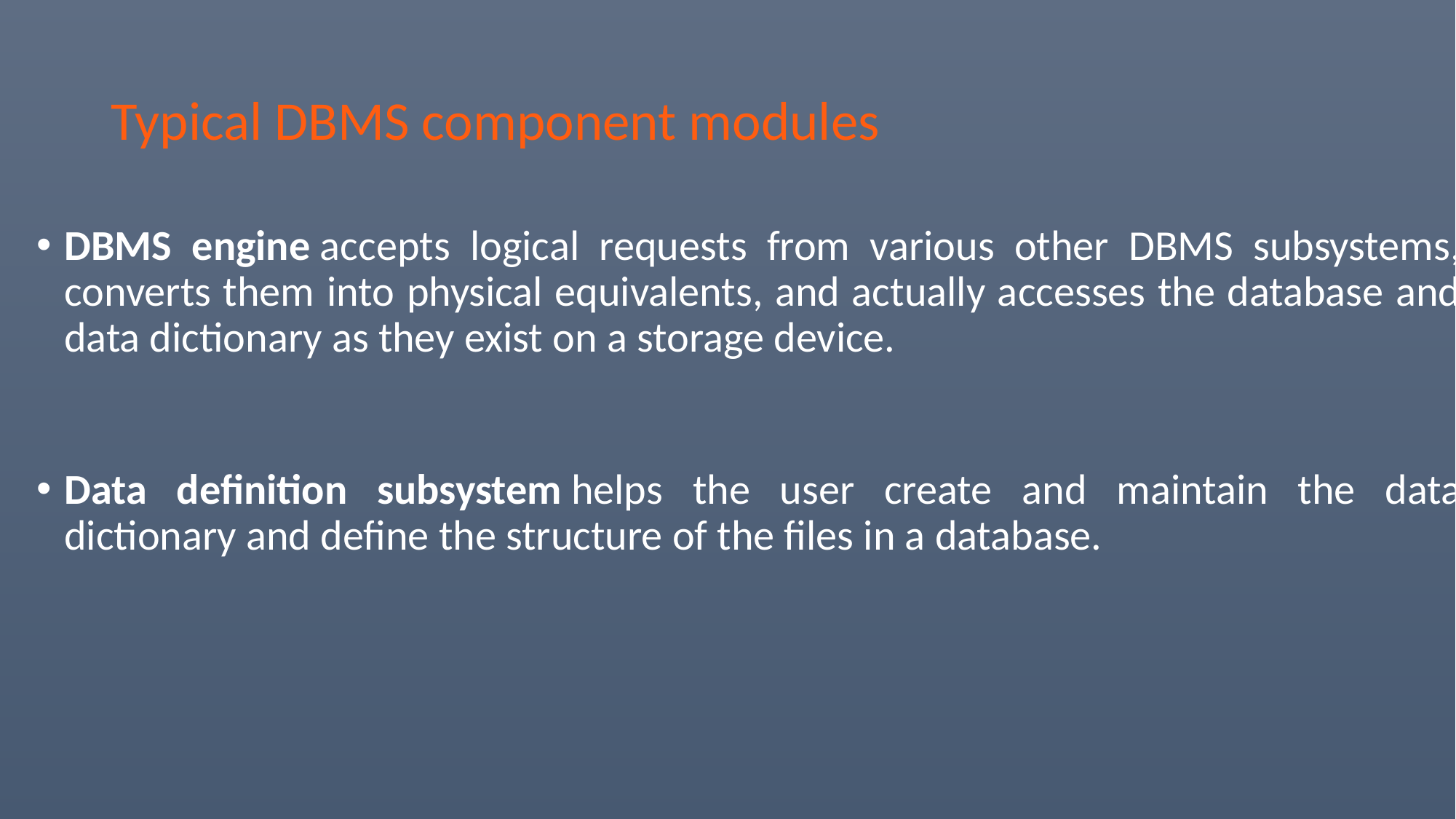

# Typical DBMS component modules
DBMS engine accepts logical requests from various other DBMS subsystems, converts them into physical equivalents, and actually accesses the database and data dictionary as they exist on a storage device.

Data definition subsystem helps the user create and maintain the data dictionary and define the structure of the files in a database.